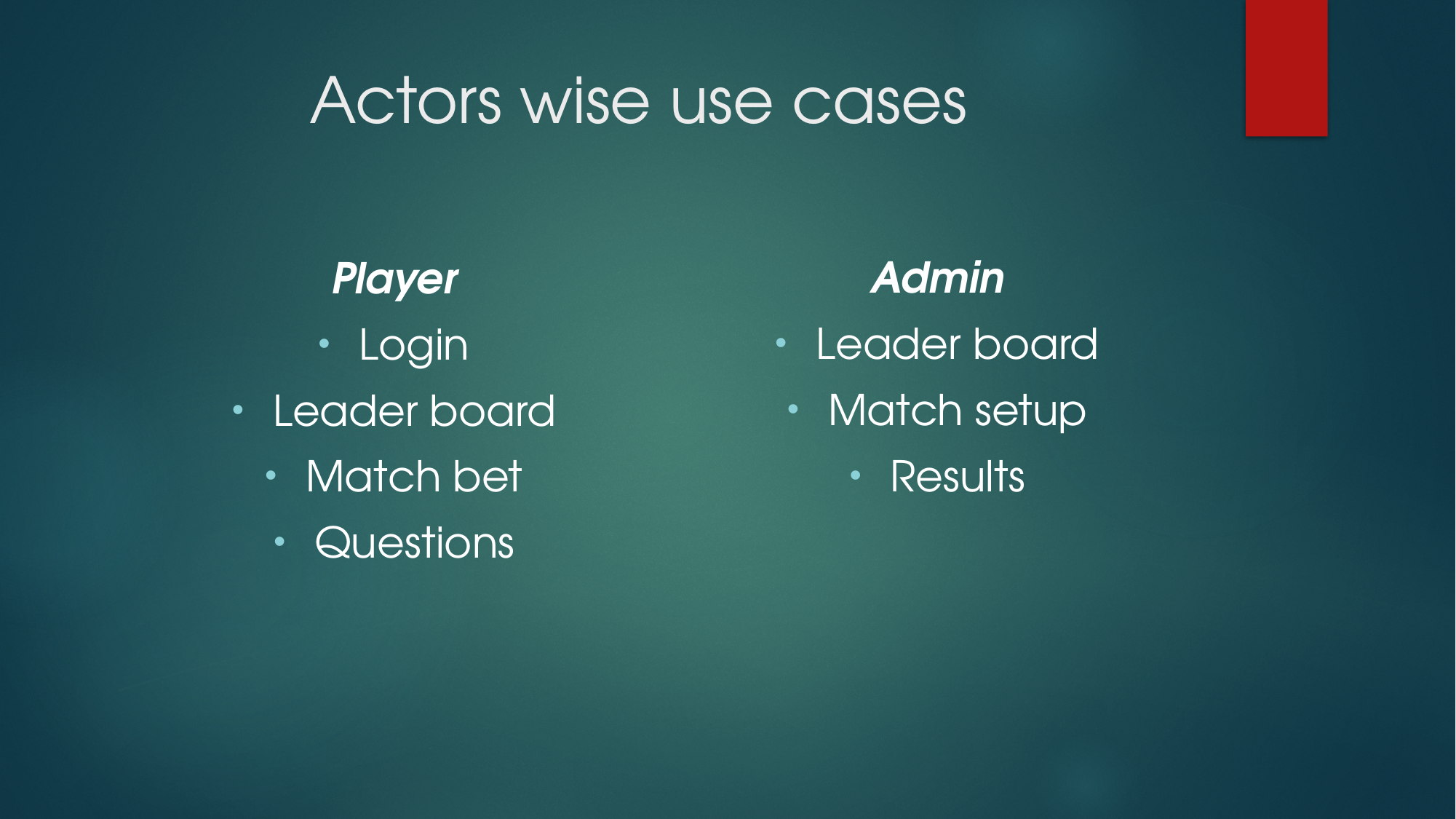

# Actors wise use cases
Admin
Leader board
Match setup
Results

Player
Login
Leader board
Match bet
Questions